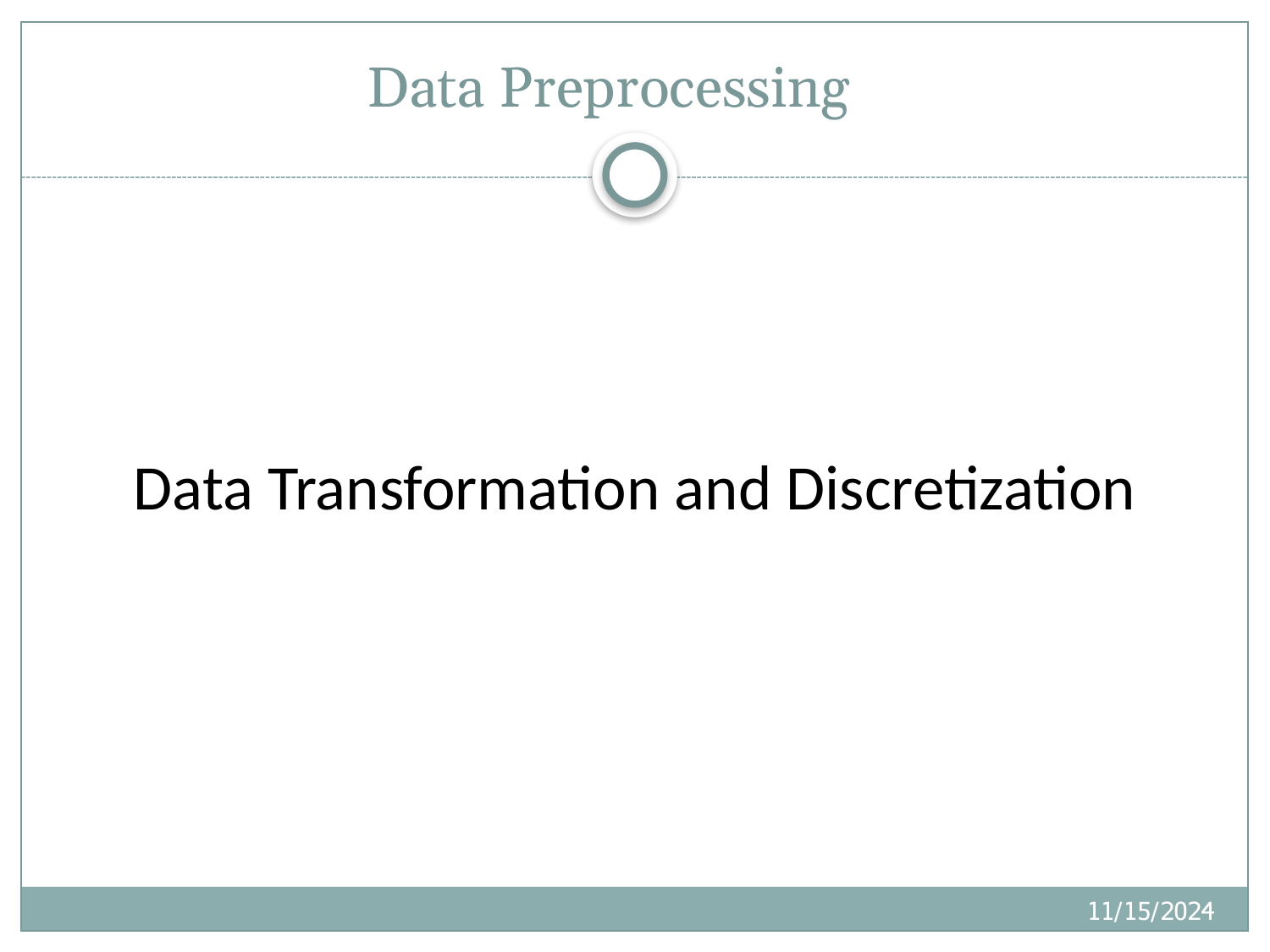

# Data Preprocessing
Data Transformation and Discretization
32
11/15/2024